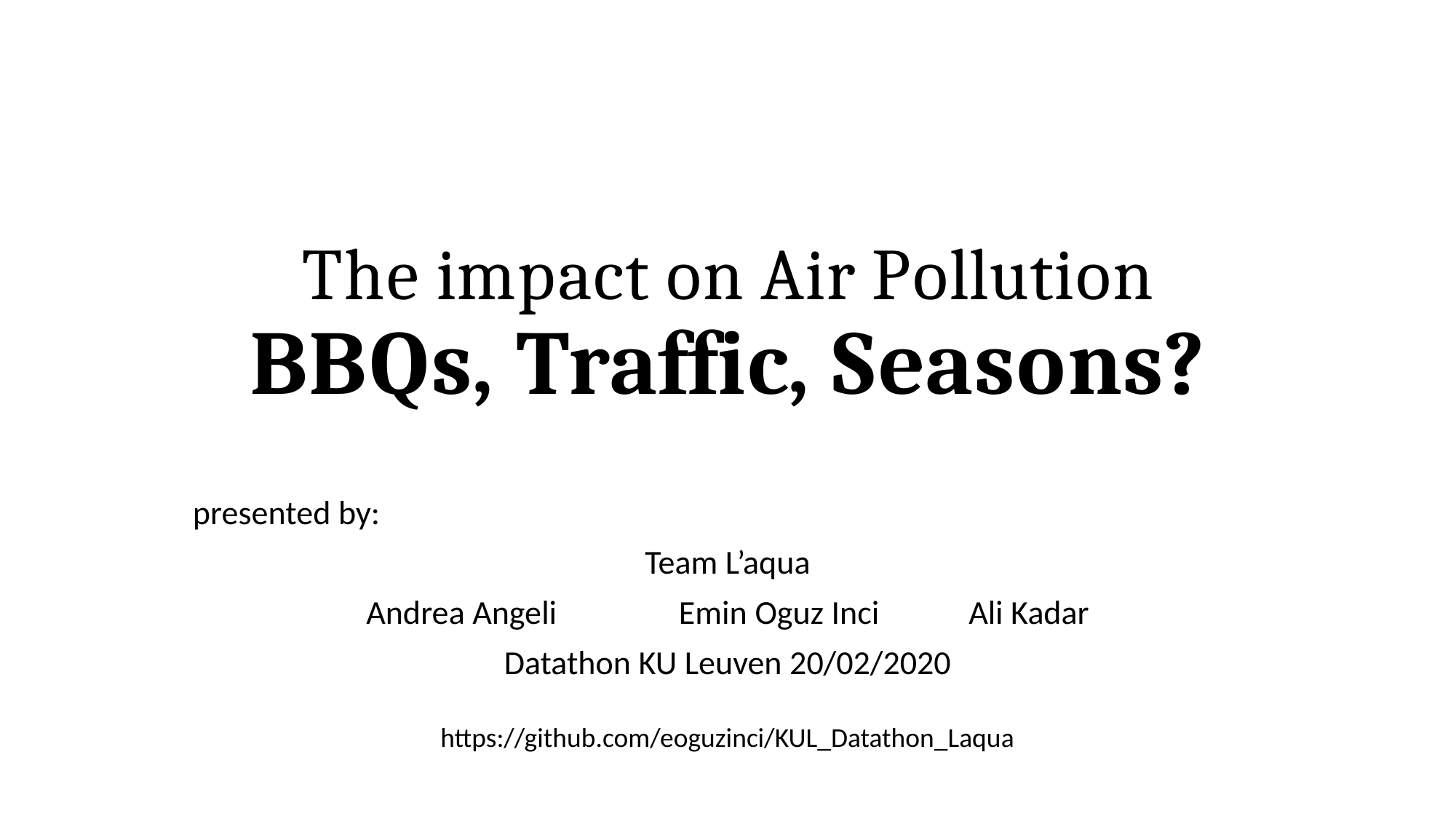

# The impact on Air Pollution BBQs, Traffic, Seasons?
presented by:
Team L’aqua
Andrea Angeli                Emin Oguz Inci		Ali Kadar
Datathon KU Leuven 20/02/2020
https://github.com/eoguzinci/KUL_Datathon_Laqua